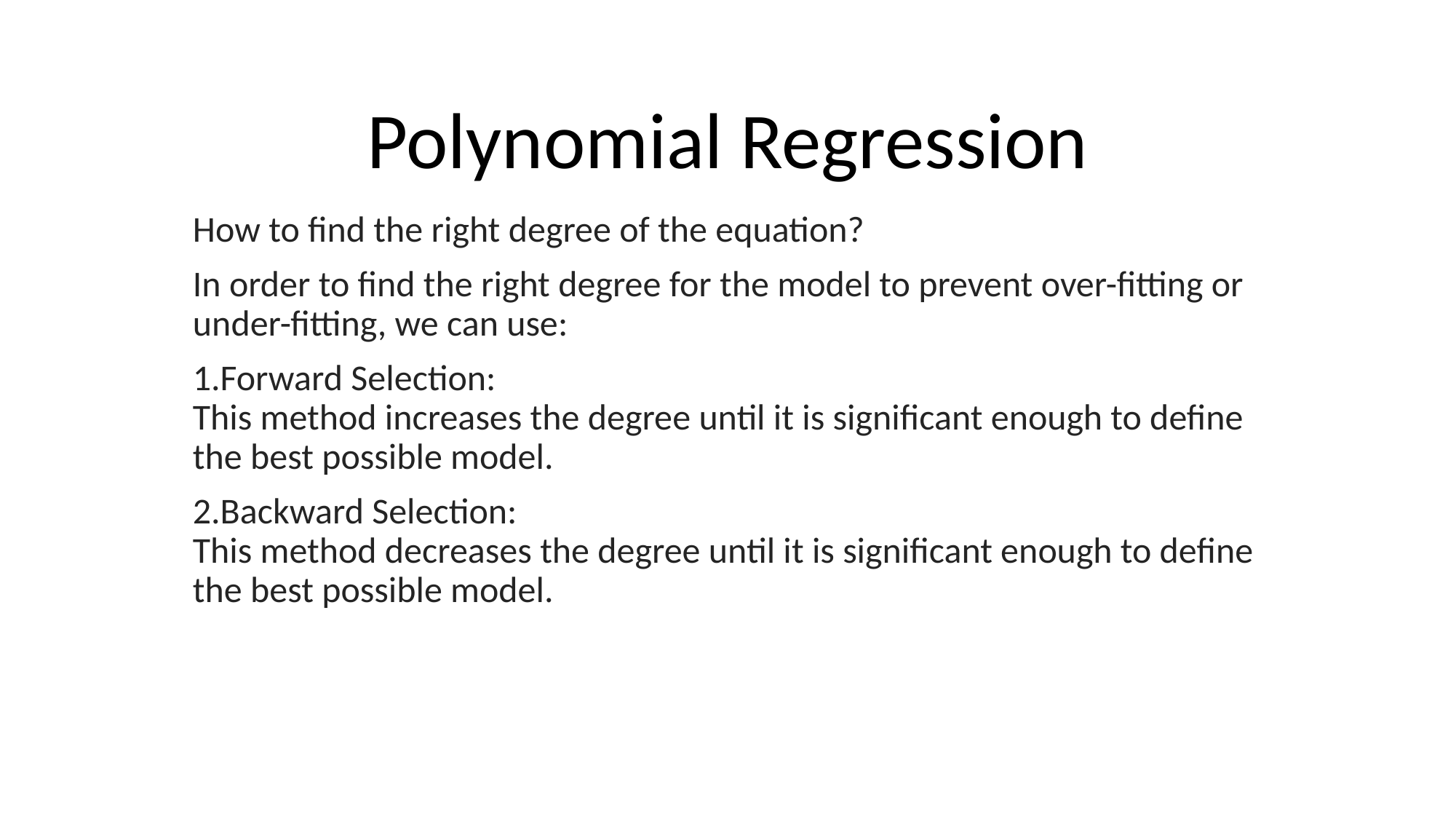

# Polynomial Regression
How to find the right degree of the equation?
In order to find the right degree for the model to prevent over-fitting or under-fitting, we can use:
Forward Selection:
This method increases the degree until it is significant enough to define the best possible model.
Backward Selection:
This method decreases the degree until it is significant enough to define the best possible model.